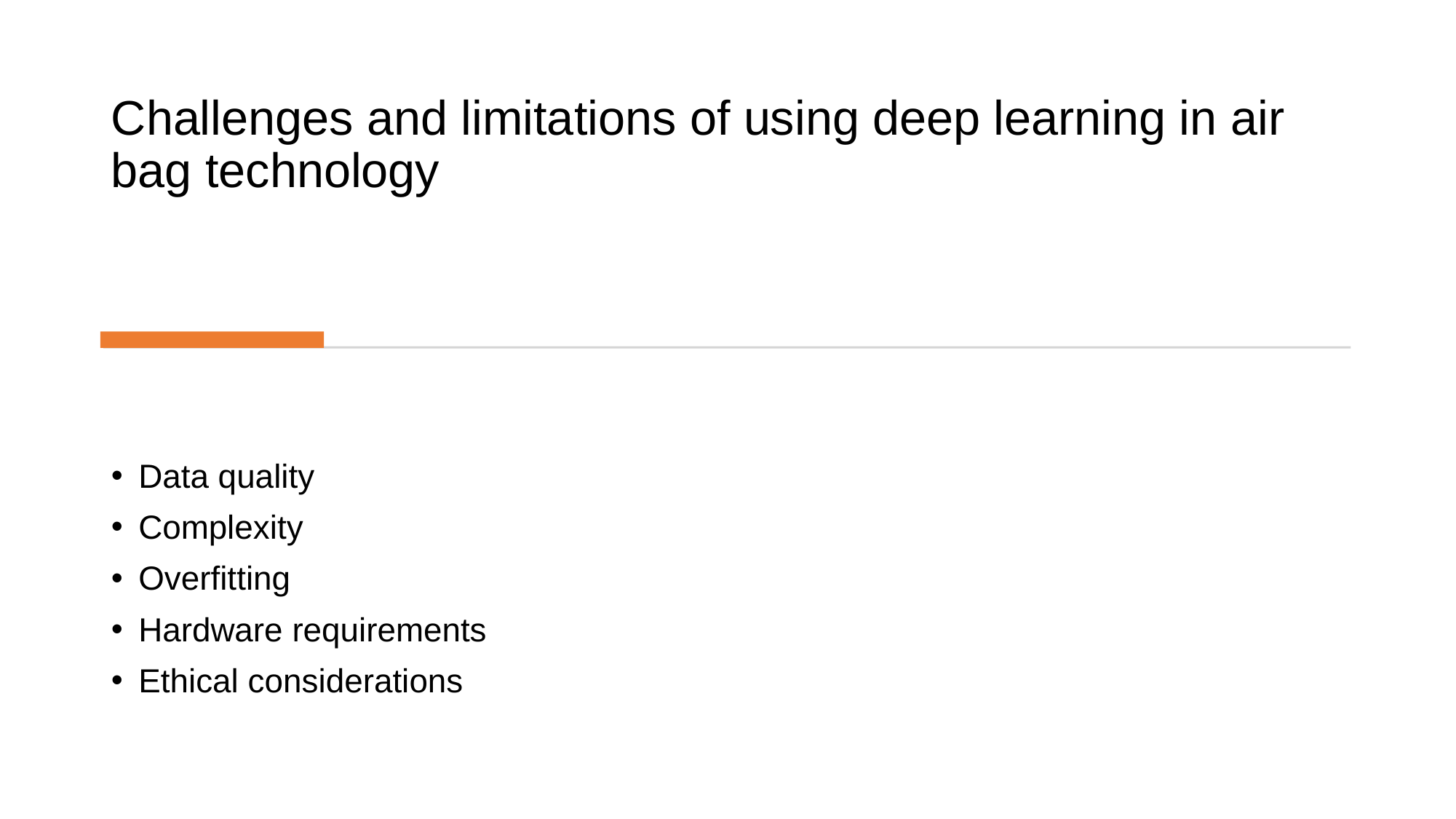

# Challenges and limitations of using deep learning in air bag technology

Data quality
Complexity
Overfitting
Hardware requirements
Ethical considerations